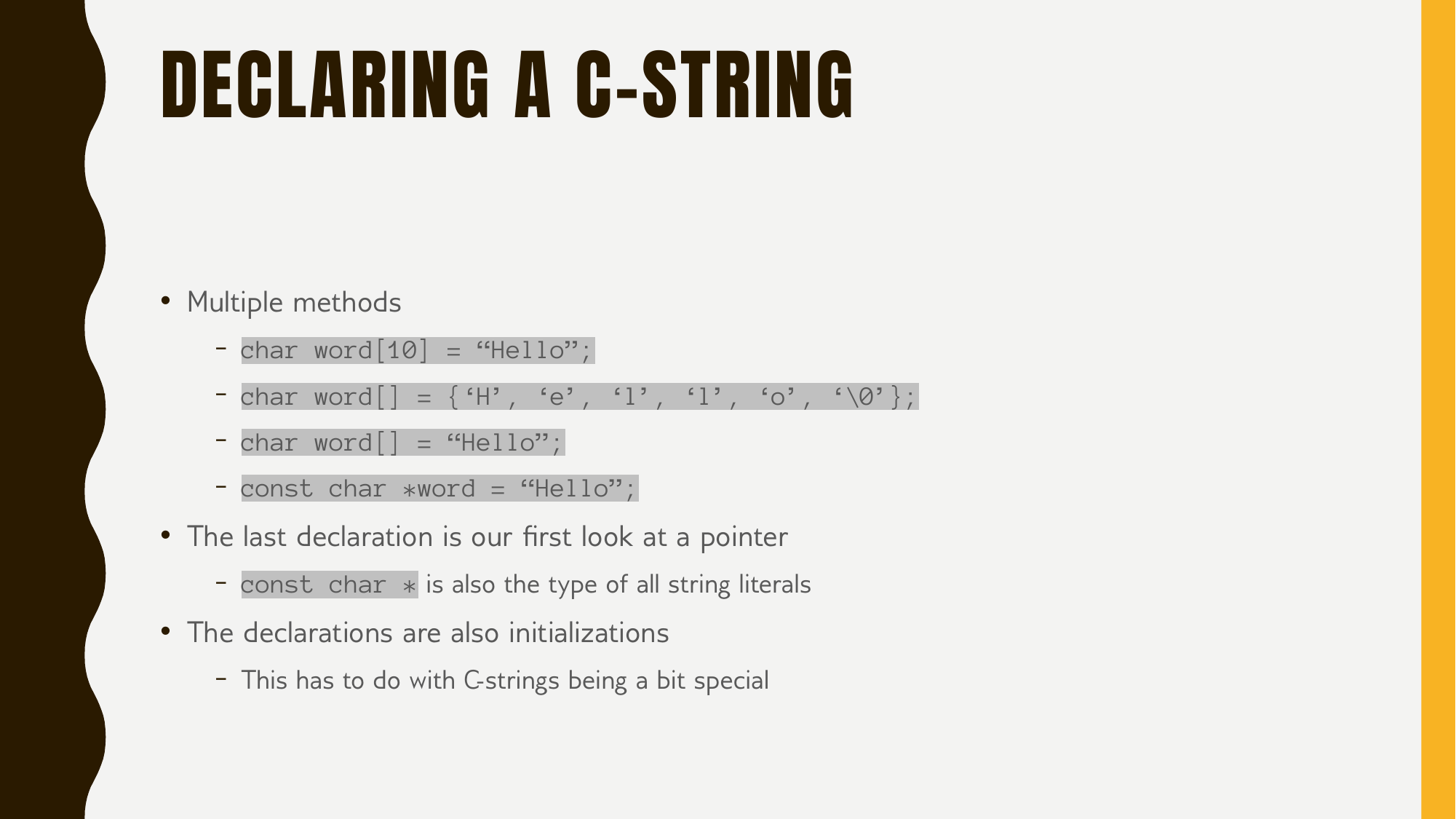

# Declaring a C-string
Multiple methods
char word[10] = “Hello”;
char word[] = {‘H’, ‘e’, ‘l’, ‘l’, ‘o’, ‘\0’};
char word[] = “Hello”;
const char *word = “Hello”;
The last declaration is our first look at a pointer
const char * is also the type of all string literals
The declarations are also initializations
This has to do with C-strings being a bit special